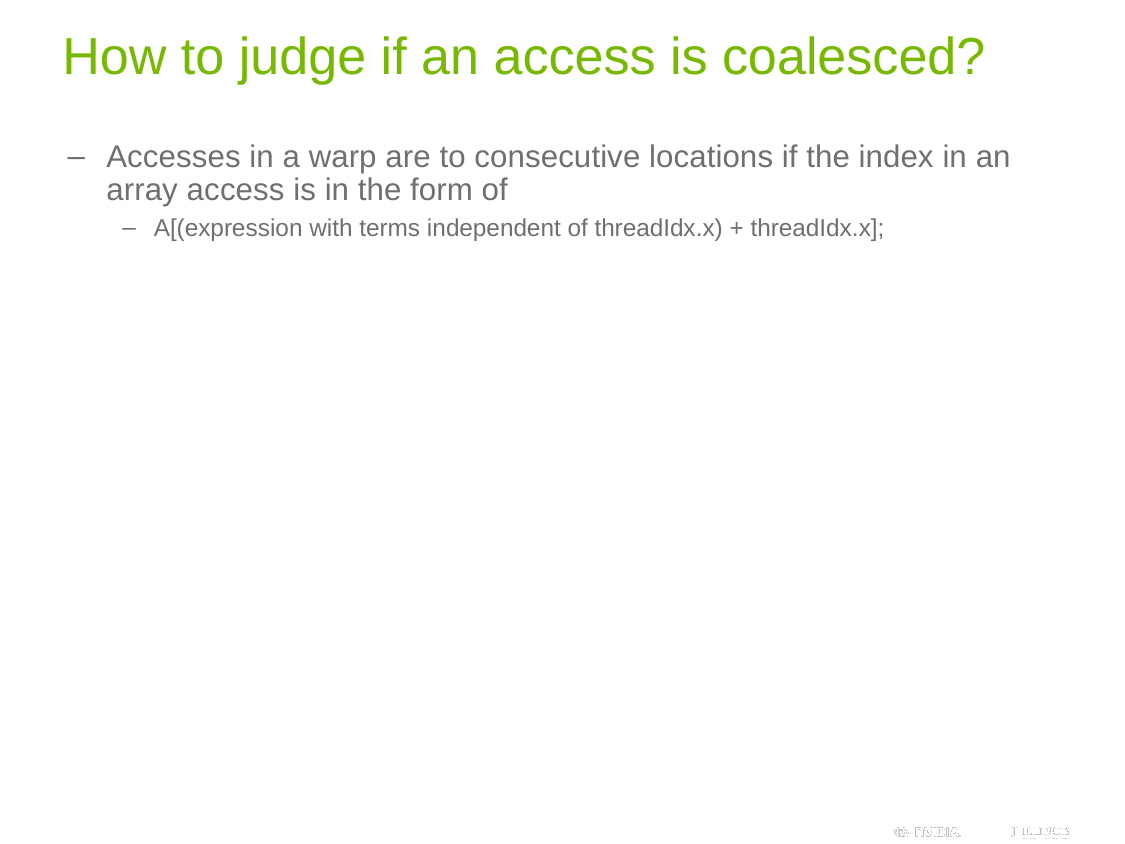

17
# How to judge if an access is coalesced?
Accesses in a warp are to consecutive locations if the index in an array access is in the form of
A[(expression with terms independent of threadIdx.x) + threadIdx.x];